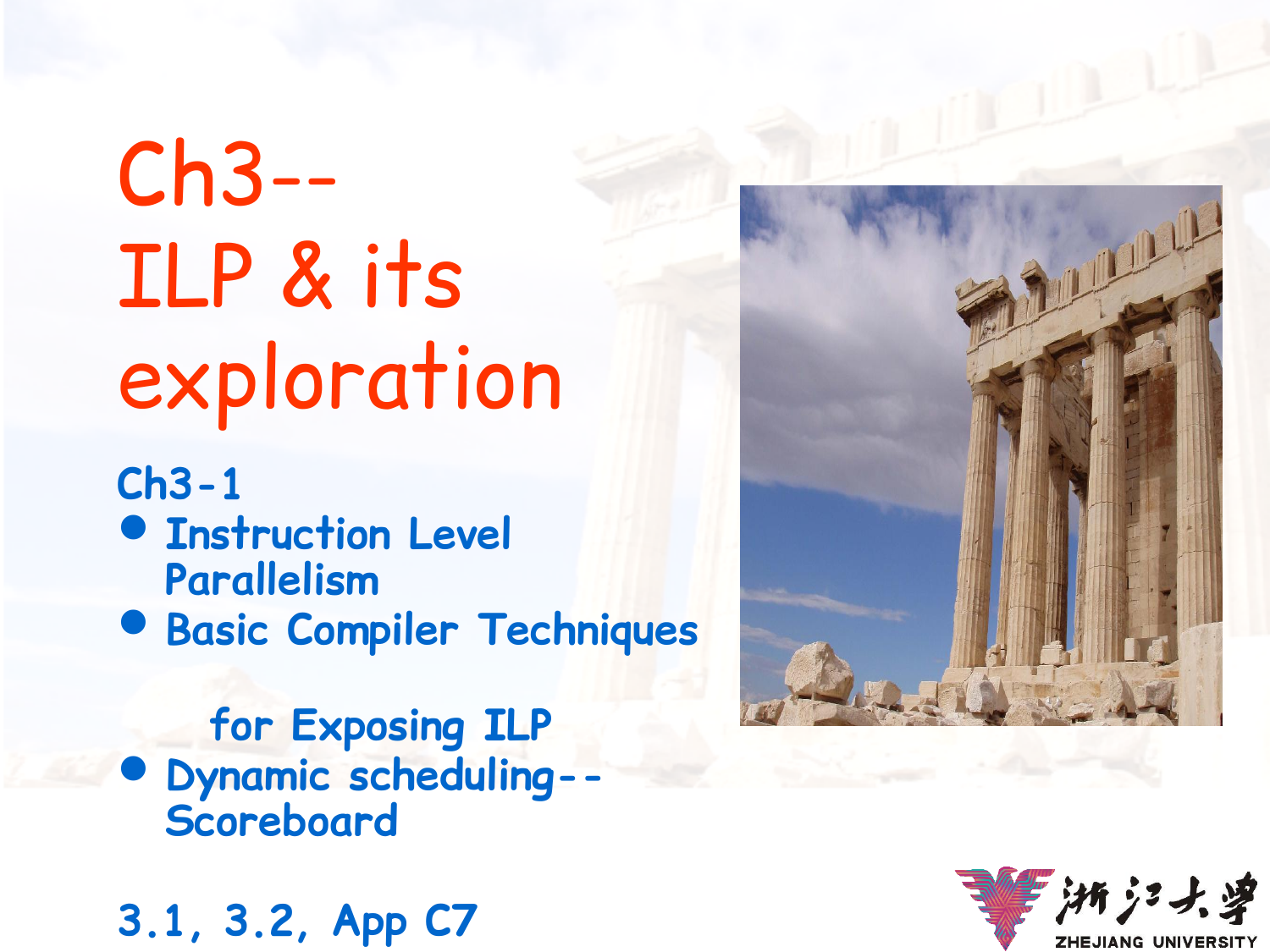

Ch3--
ILP & its exploration
Ch3-1
Instruction Level Parallelism
Basic Compiler Techniques
     for Exposing ILP
Dynamic scheduling--Scoreboard

3.1, 3.2, App C7